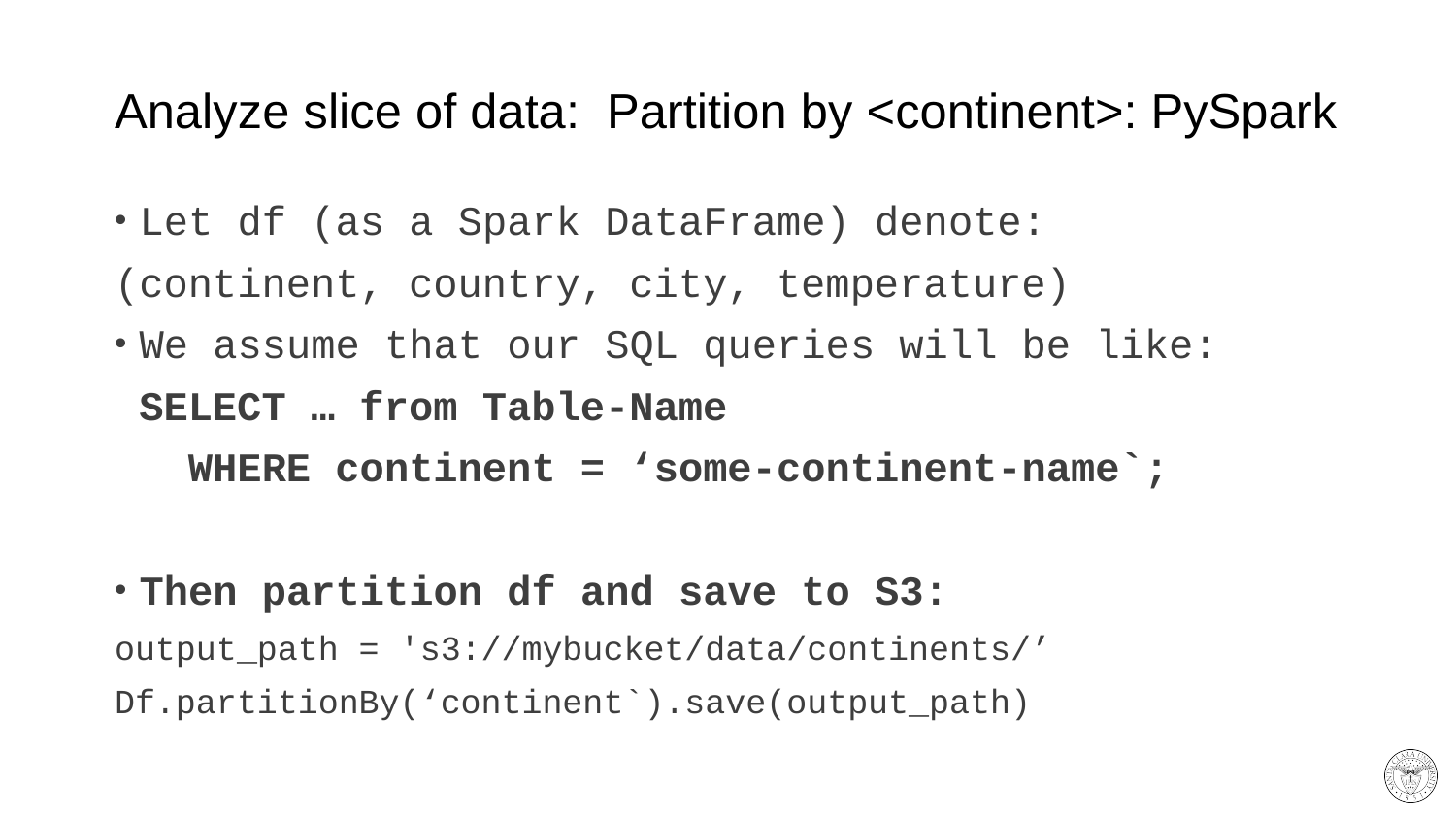

# Analyze slice of data:  Partition by <continent>: PySpark
Let df (as a Spark DataFrame) denote:
(continent, country, city, temperature)
We assume that our SQL queries will be like:
 SELECT … from Table-Name
   WHERE continent = ‘some-continent-name`;

Then partition df and save to S3:
output_path = 's3://mybucket/data/continents/’
Df.partitionBy(‘continent`).save(output_path)